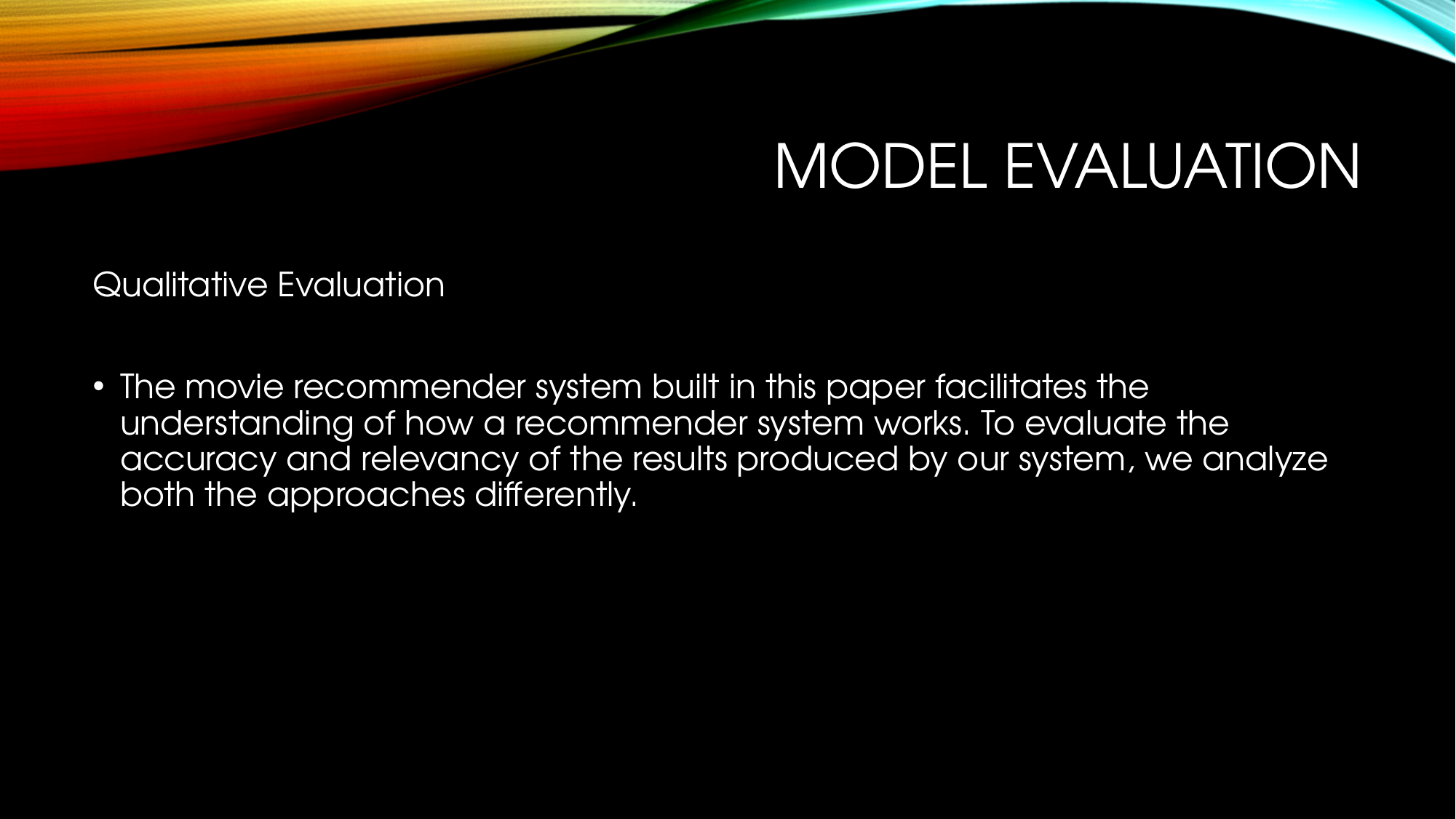

# Model Evaluation
Qualitative Evaluation

The movie recommender system built in this paper facilitates the understanding of how a recommender system works. To evaluate the accuracy and relevancy of the results produced by our system, we analyze both the approaches differently.